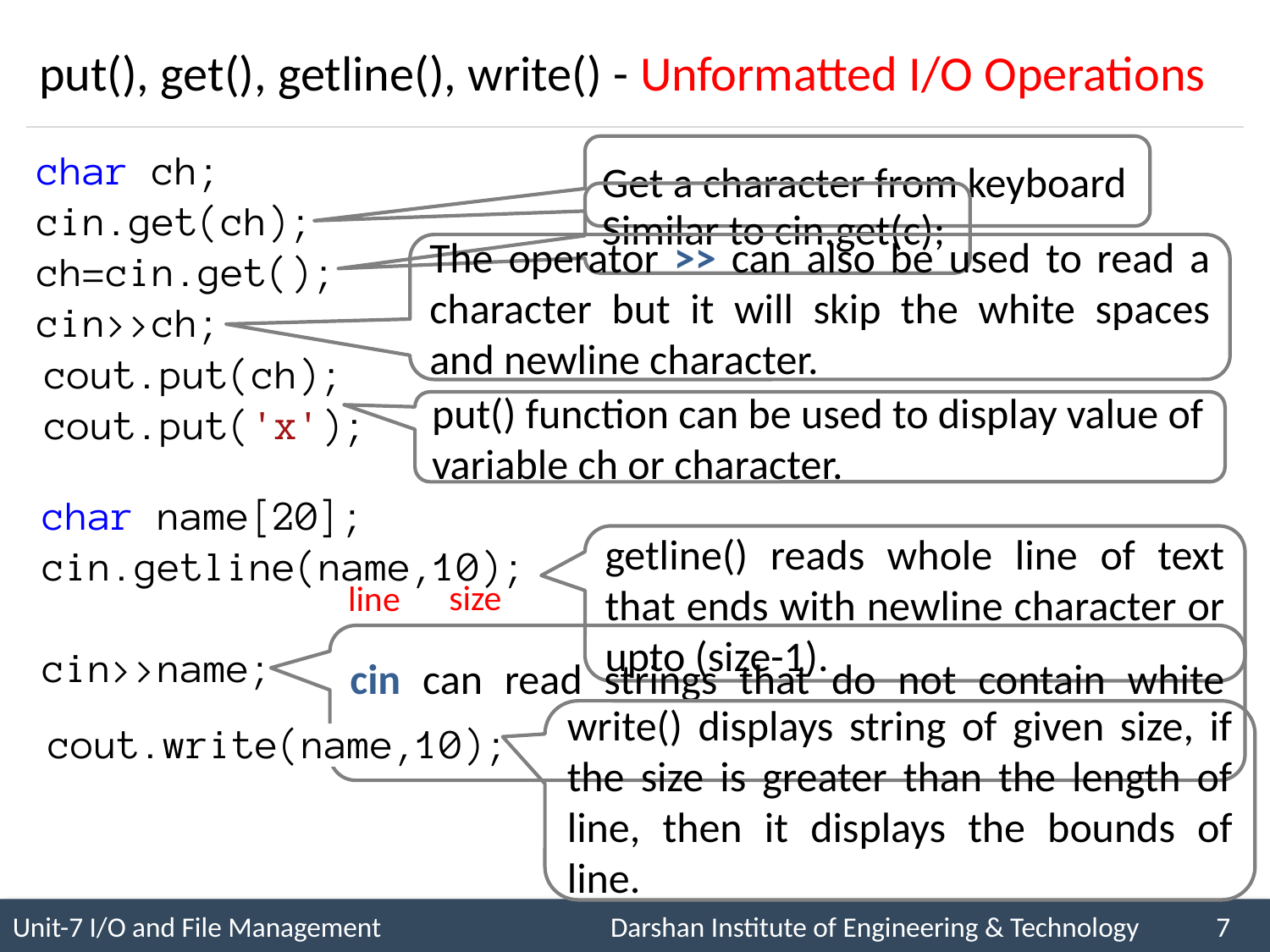

# put(), get(), getline(), write() - Unformatted I/O Operations
char ch;
cin.get(ch);
ch=cin.get();
cin>>ch;
Get a character from keyboard
Similar to cin.get(c);
The operator >> can also be used to read a character but it will skip the white spaces and newline character.
cout.put(ch);
cout.put('x');
put() function can be used to display value of variable ch or character.
char name[20];
cin.getline(name,10);

cin>>name;
getline() reads whole line of text that ends with newline character or upto (size-1).
size
line
cin can read strings that do not contain white spaces.
write() displays string of given size, if the size is greater than the length of line, then it displays the bounds of line.
cout.write(name,10);